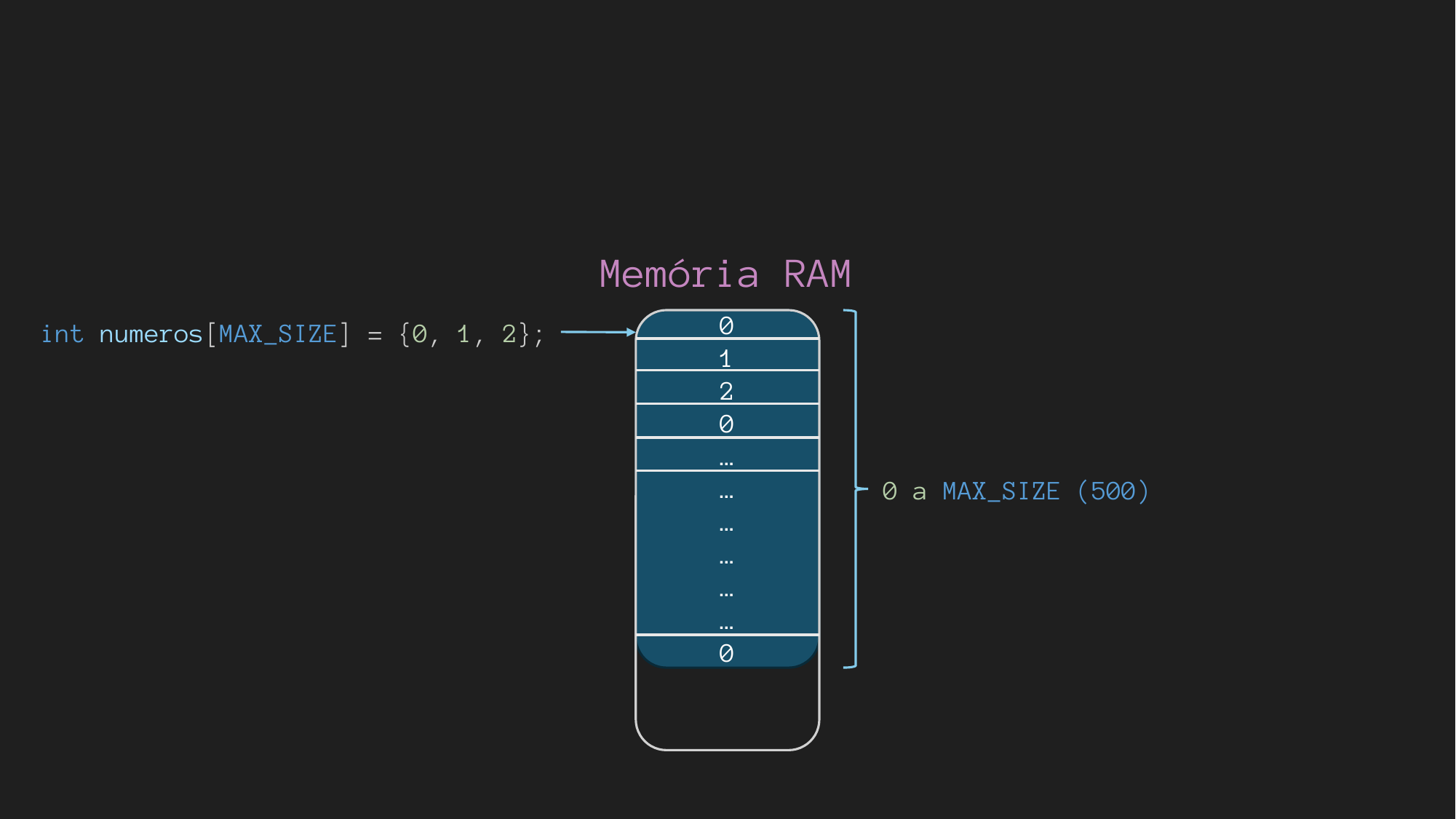

Memória RAM
0
1
2
0
…
…
…
…
…
…
0
int numeros[MAX_SIZE] = {0, 1, 2};

0 a MAX_SIZE (500)